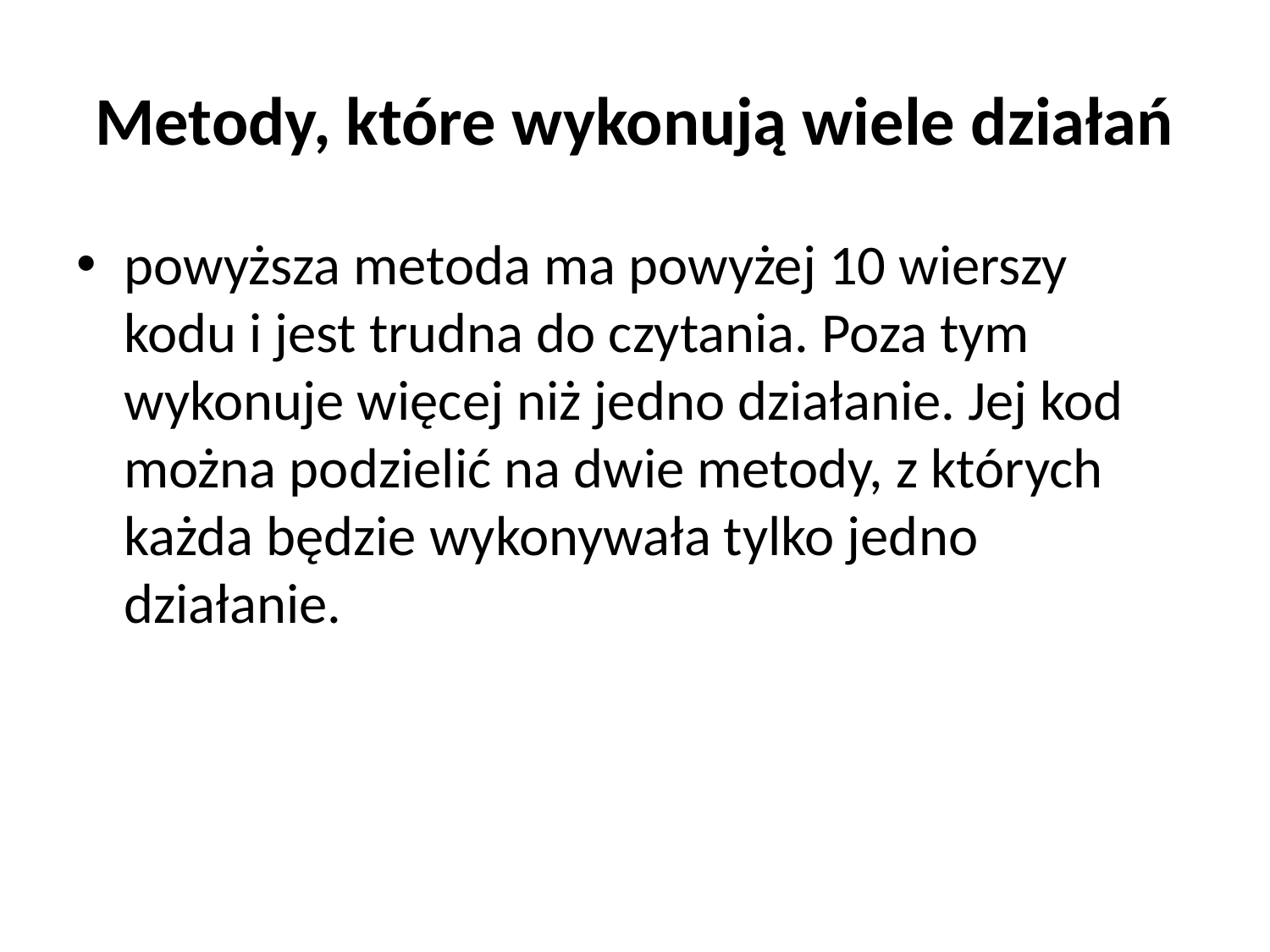

# Metody, które wykonują wiele działań
powyższa metoda ma powyżej 10 wierszy kodu i jest trudna do czytania. Poza tym wykonuje więcej niż jedno działanie. Jej kod można podzielić na dwie metody, z których każda będzie wykonywała tylko jedno działanie.